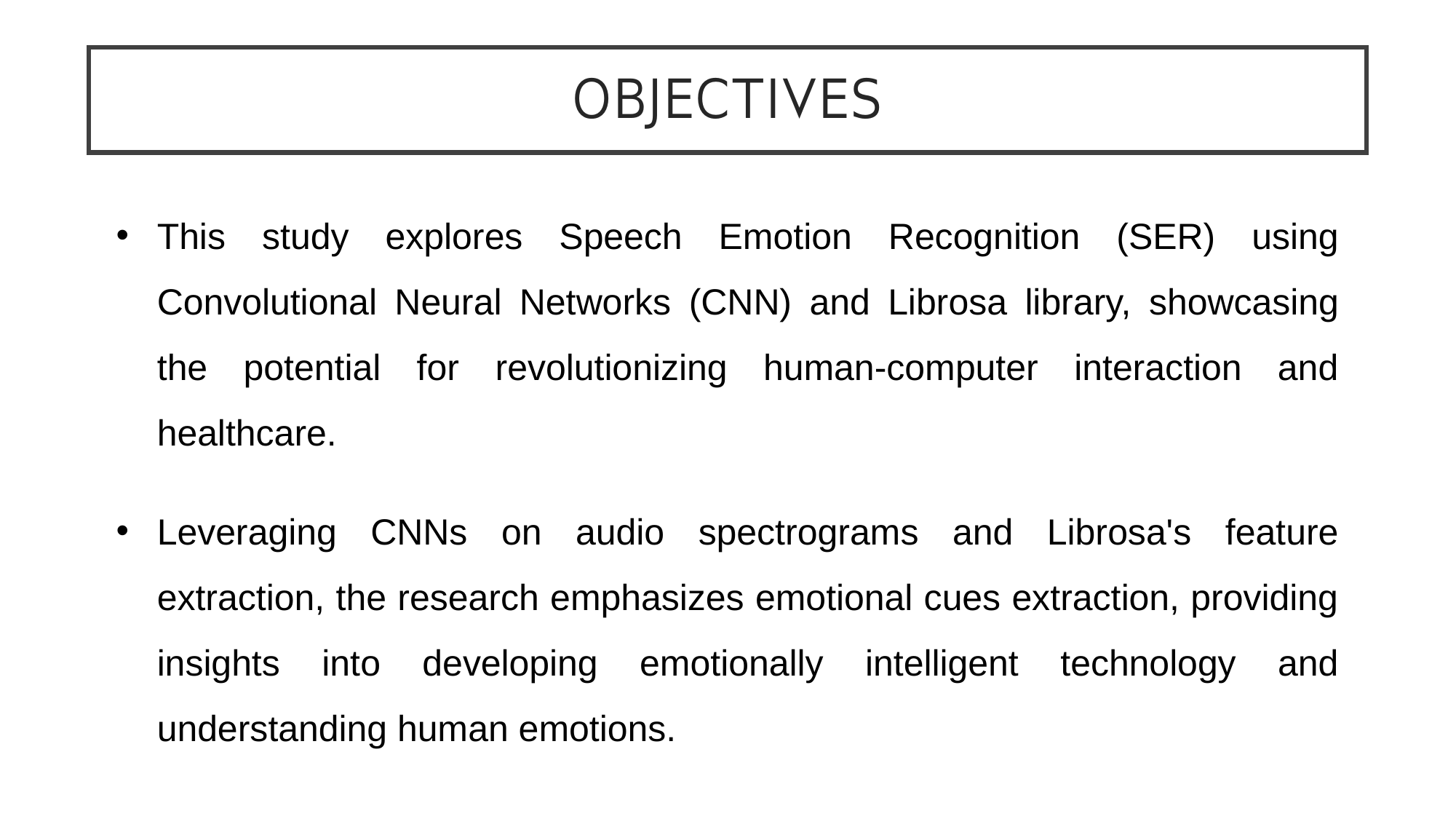

OBJECTIVES
This study explores Speech Emotion Recognition (SER) using Convolutional Neural Networks (CNN) and Librosa library, showcasing the potential for revolutionizing human-computer interaction and healthcare.
Leveraging CNNs on audio spectrograms and Librosa's feature extraction, the research emphasizes emotional cues extraction, providing insights into developing emotionally intelligent technology and understanding human emotions.